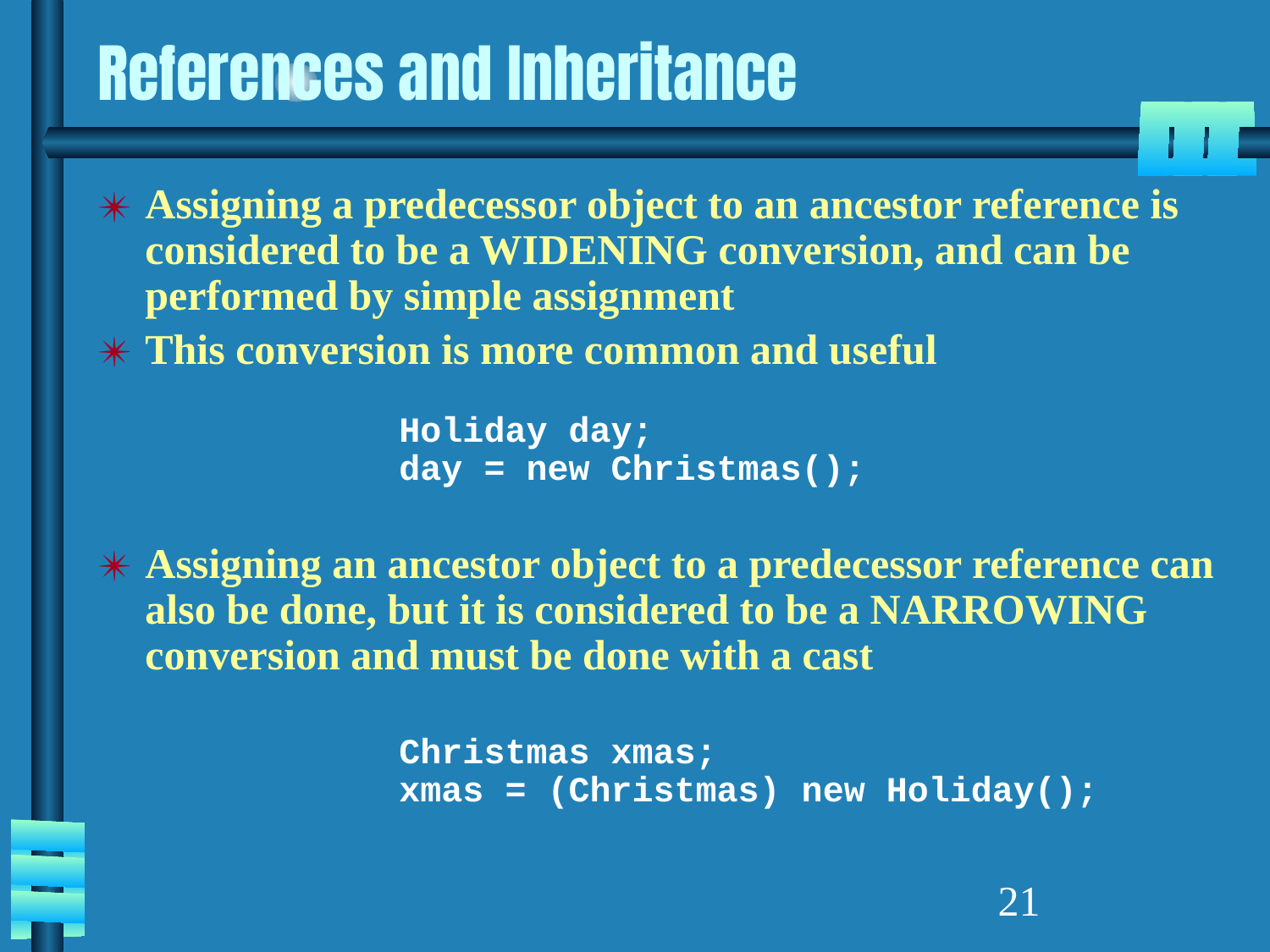

# References and Inheritance
Assigning a predecessor object to an ancestor reference is considered to be a WIDENING conversion, and can be performed by simple assignment
This conversion is more common and useful

			Holiday day;
			day = new Christmas();

Assigning an ancestor object to a predecessor reference can also be done, but it is considered to be a NARROWING conversion and must be done with a cast

			Christmas xmas;
			xmas = (Christmas) new Holiday();

21